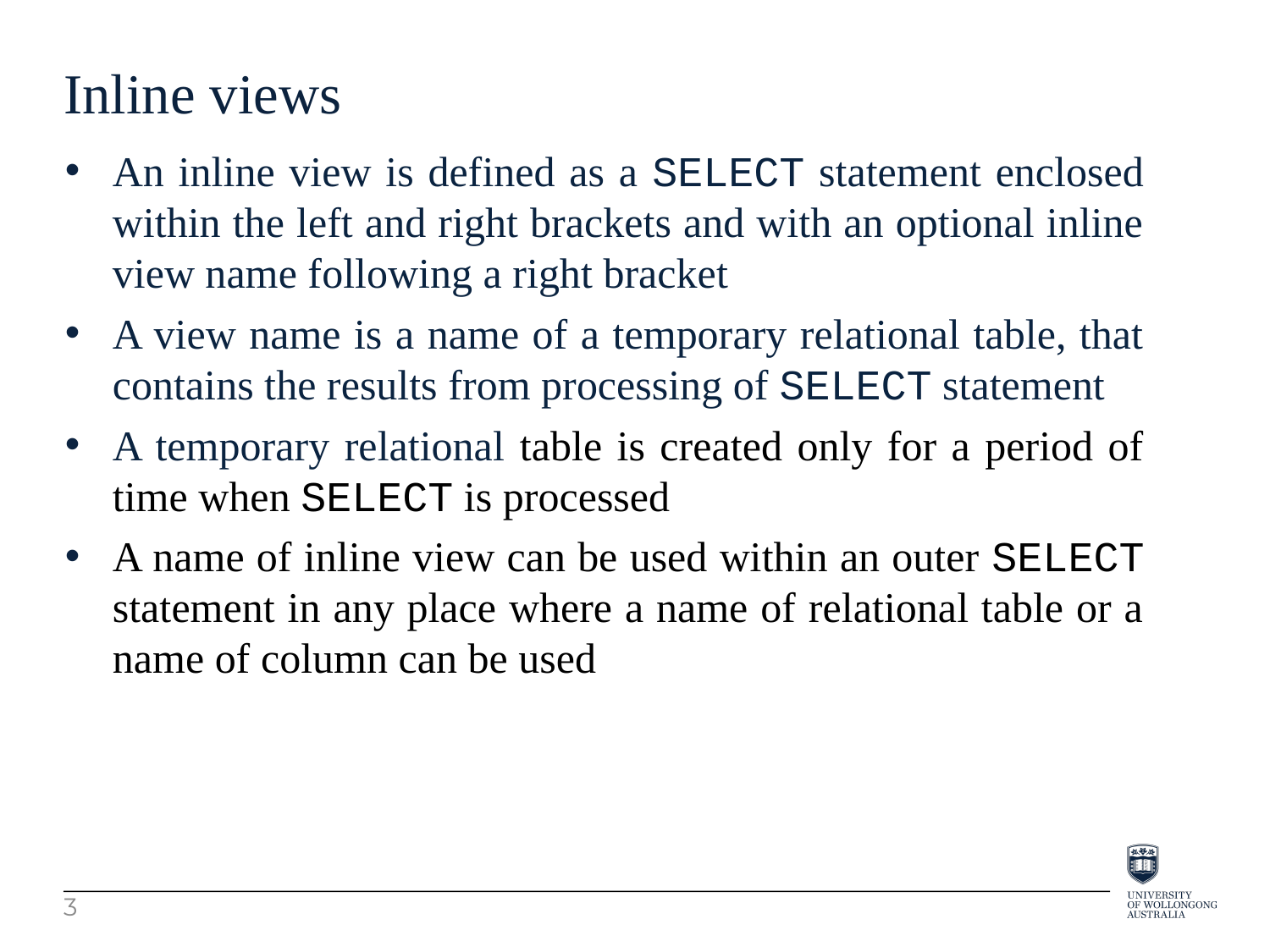

Inline views
An inline view is defined as a SELECT statement enclosed within the left and right brackets and with an optional inline view name following a right bracket
A view name is a name of a temporary relational table, that contains the results from processing of SELECT statement
A temporary relational table is created only for a period of time when SELECT is processed
A name of inline view can be used within an outer SELECT statement in any place where a name of relational table or a name of column can be used
3